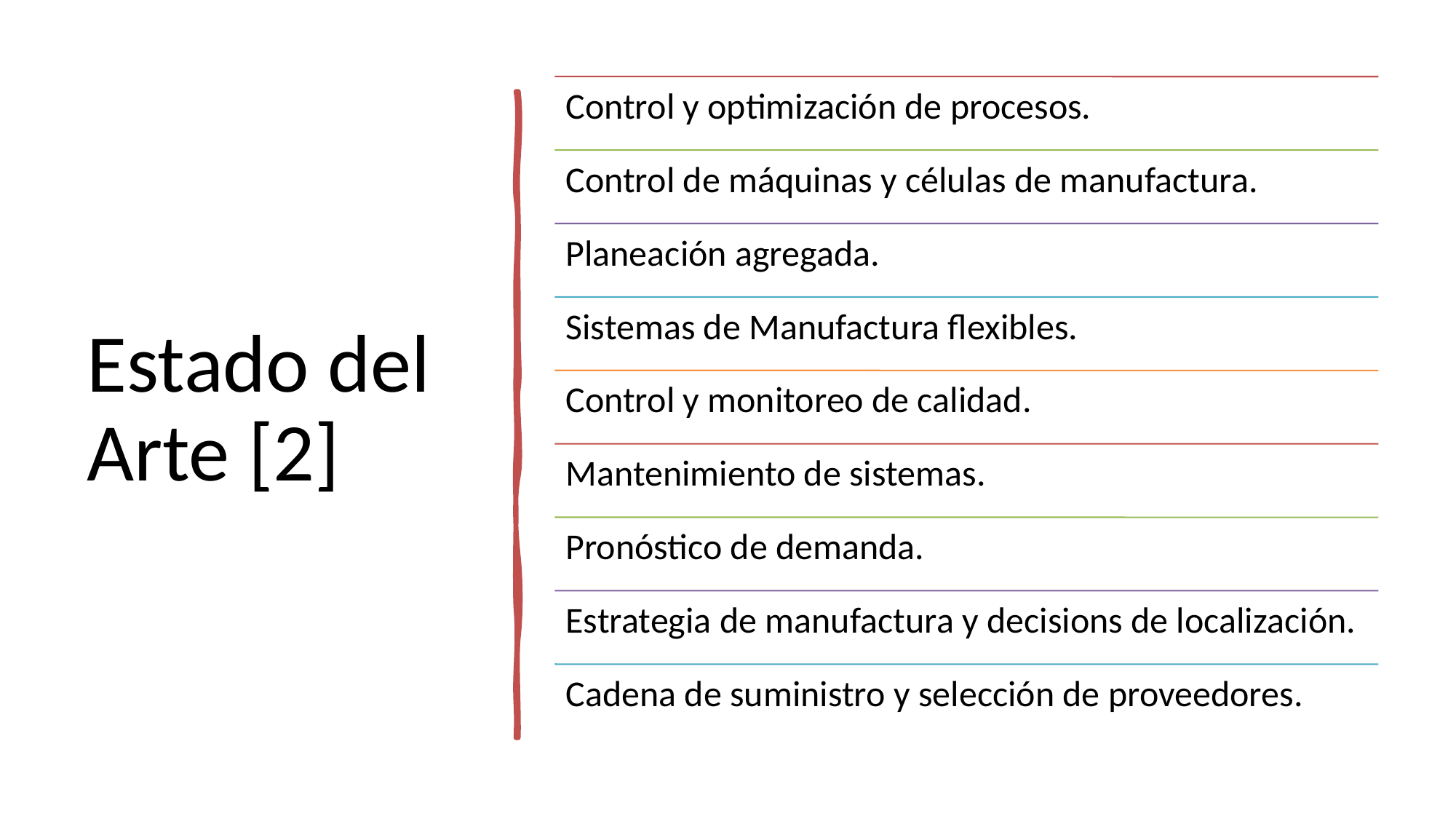

Control y optimización de procesos.
Control de máquinas y células de manufactura.
Planeación agregada.
Sistemas de Manufactura flexibles.
Control y monitoreo de calidad.
Mantenimiento de sistemas.
Pronóstico de demanda.
Estrategia de manufactura y decisions de localización.
Cadena de suministro y selección de proveedores.
# Estado del Arte [2]